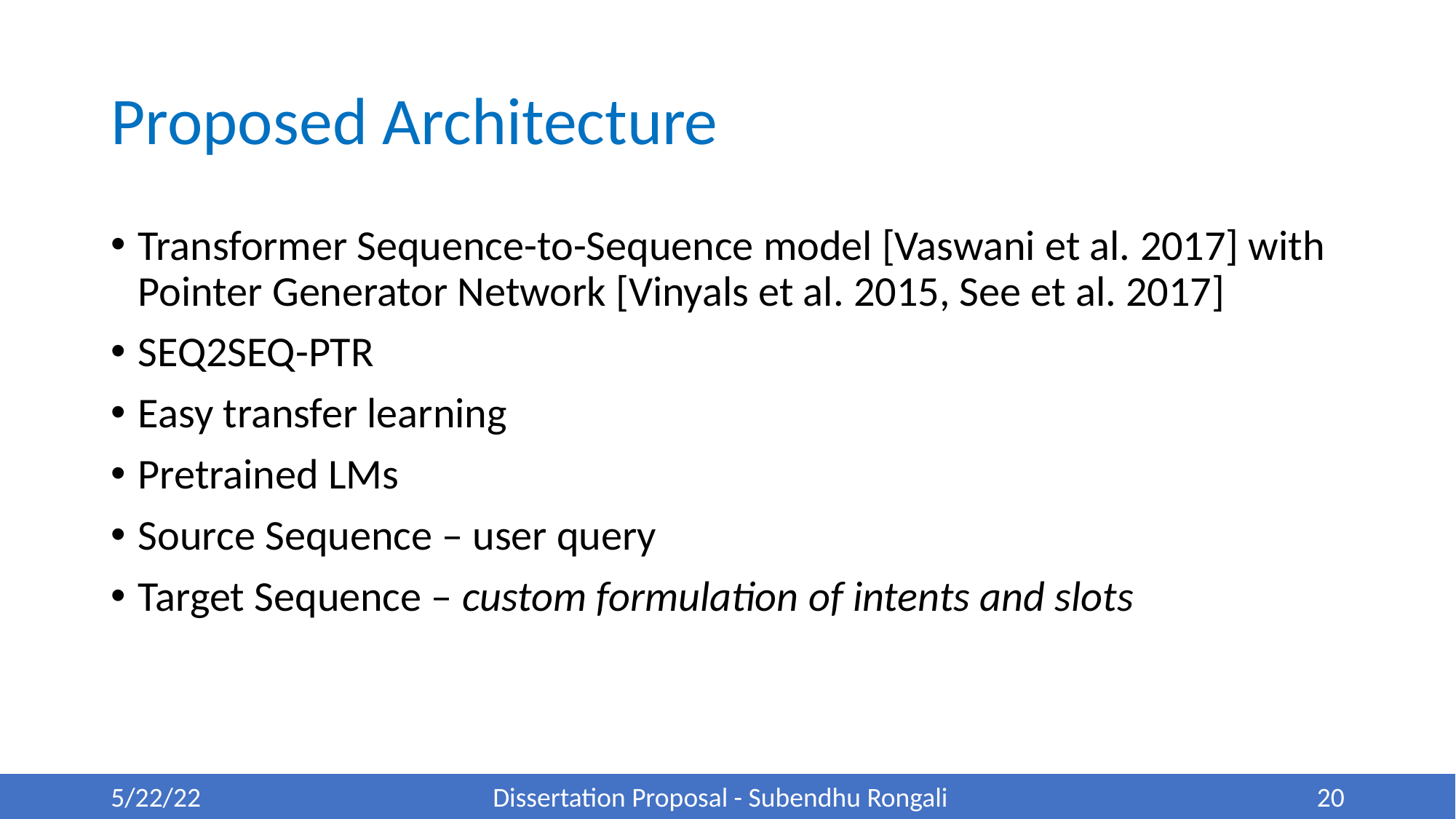

# Proposed Architecture
Transformer Sequence-to-Sequence model [Vaswani et al. 2017] with Pointer Generator Network [Vinyals et al. 2015, See et al. 2017]
SEQ2SEQ-PTR
Easy transfer learning
Pretrained LMs
Source Sequence – user query
Target Sequence – custom formulation of intents and slots

5/22/22
Dissertation Proposal - Subendhu Rongali
20